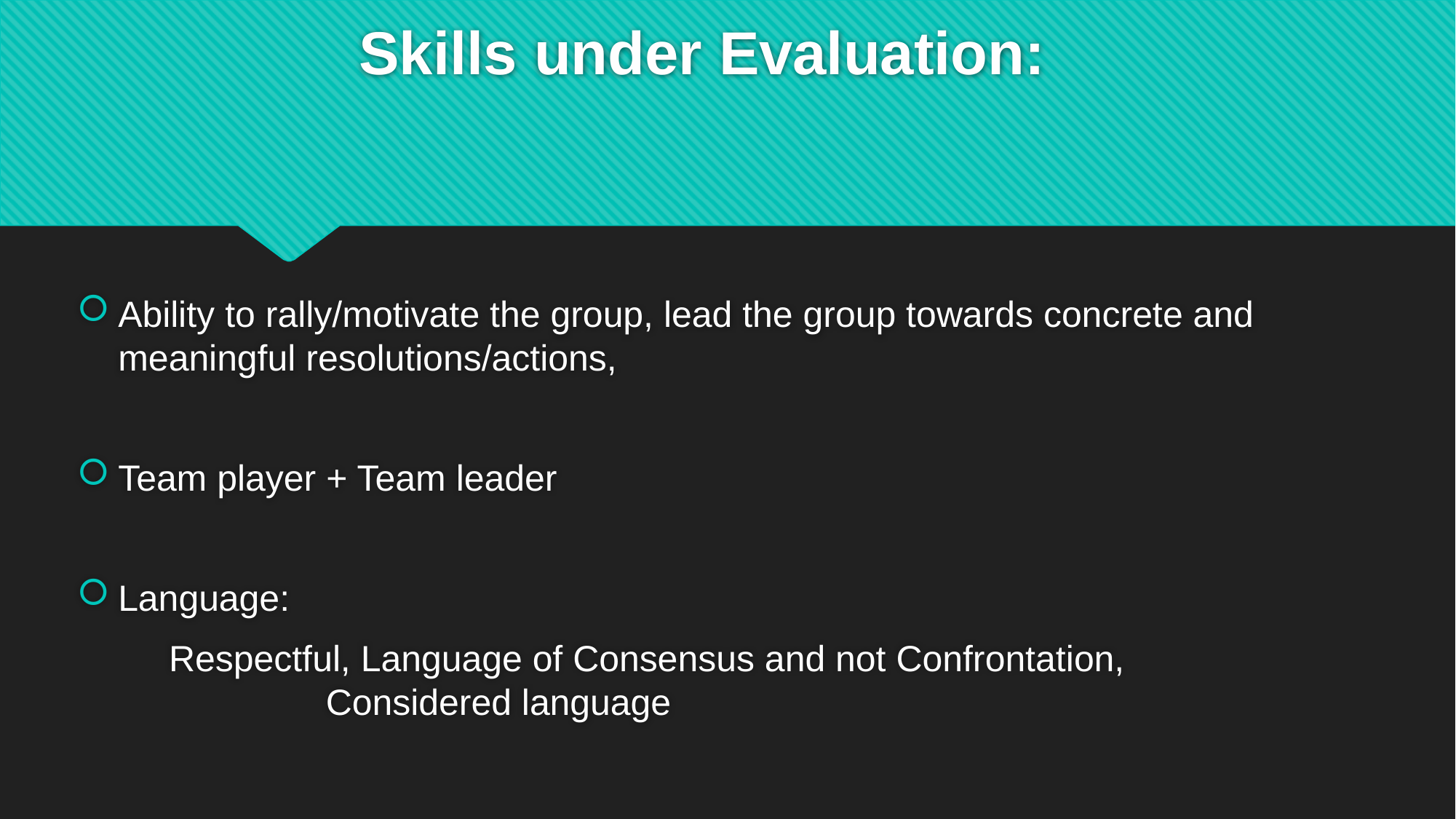

# Skills under Evaluation:
Ability to rally/motivate the group, lead the group towards concrete and meaningful resolutions/actions,

Team player + Team leader

Language:
         Respectful, Language of Consensus and not Confrontation,  				   Considered language